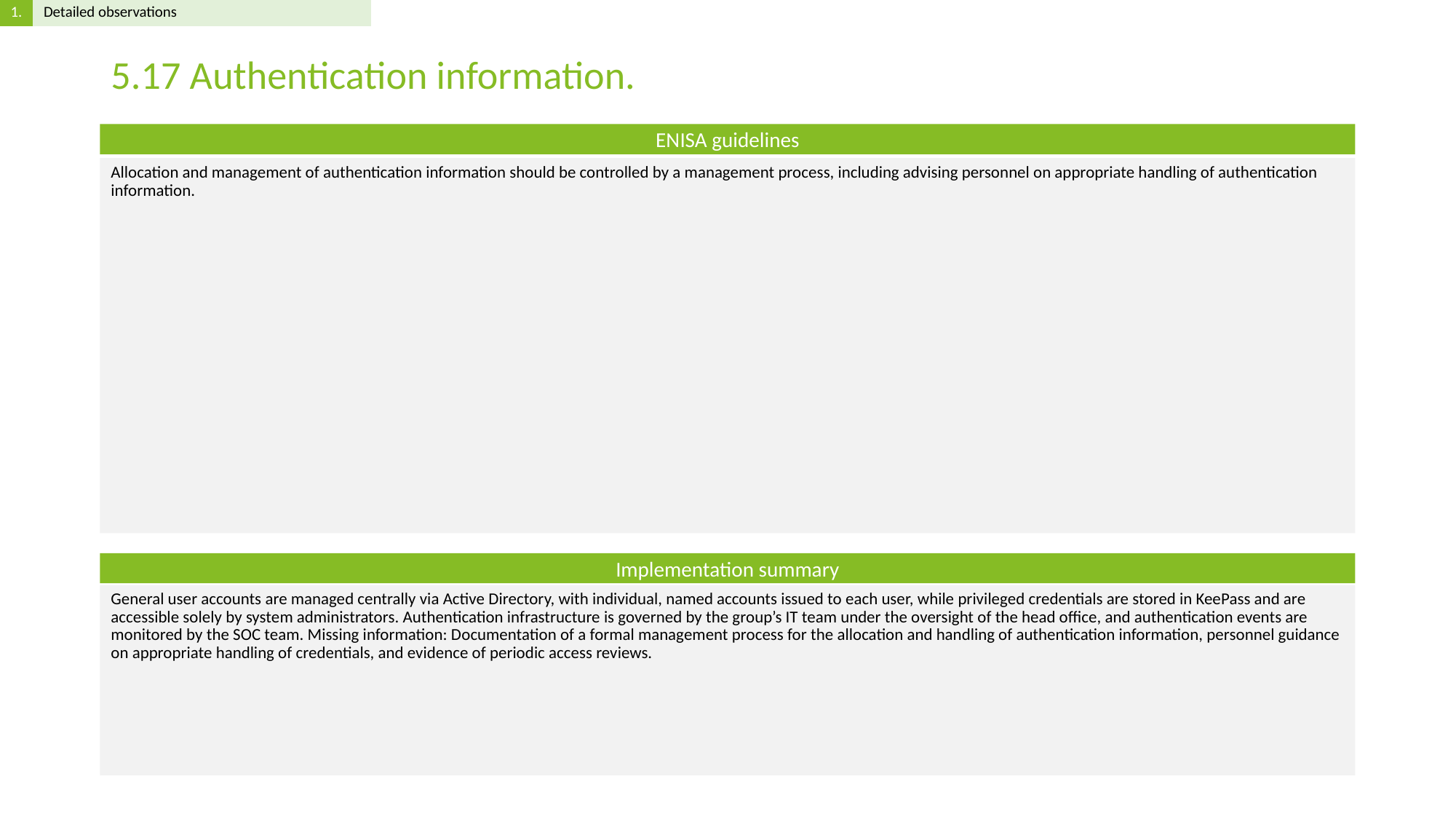

# 5.17 Authentication information.
Allocation and management of authentication information should be controlled by a management process, including advising personnel on appropriate handling of authentication information.
General user accounts are managed centrally via Active Directory, with individual, named accounts issued to each user, while privileged credentials are stored in KeePass and are accessible solely by system administrators. Authentication infrastructure is governed by the group’s IT team under the oversight of the head office, and authentication events are monitored by the SOC team. Missing information: Documentation of a formal management process for the allocation and handling of authentication information, personnel guidance on appropriate handling of credentials, and evidence of periodic access reviews.